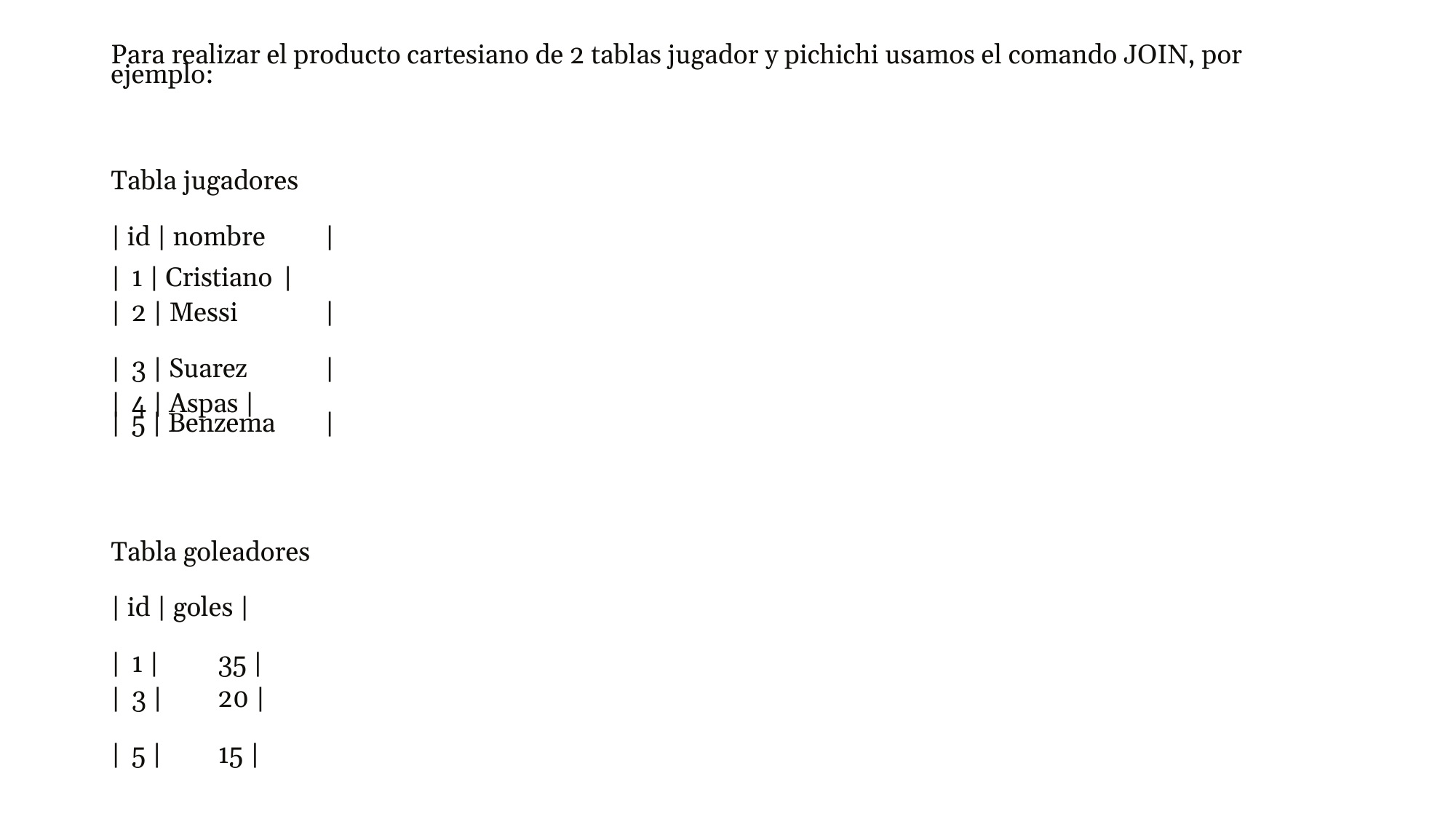

Para realizar el producto cartesiano de 2 tablas jugador y pichichi usamos el comando JOIN, por ejemplo:

Tabla jugadores

| id | nombre	|

| 1 | Cristiano |
| 2 | Messi	|

| 3 | Suarez	|
| 4 | Aspas |
| 5 | Benzema	|

Tabla goleadores

| id | goles |

| 1 |	35 |
| 3 |	20 |

| 5 |	15 |